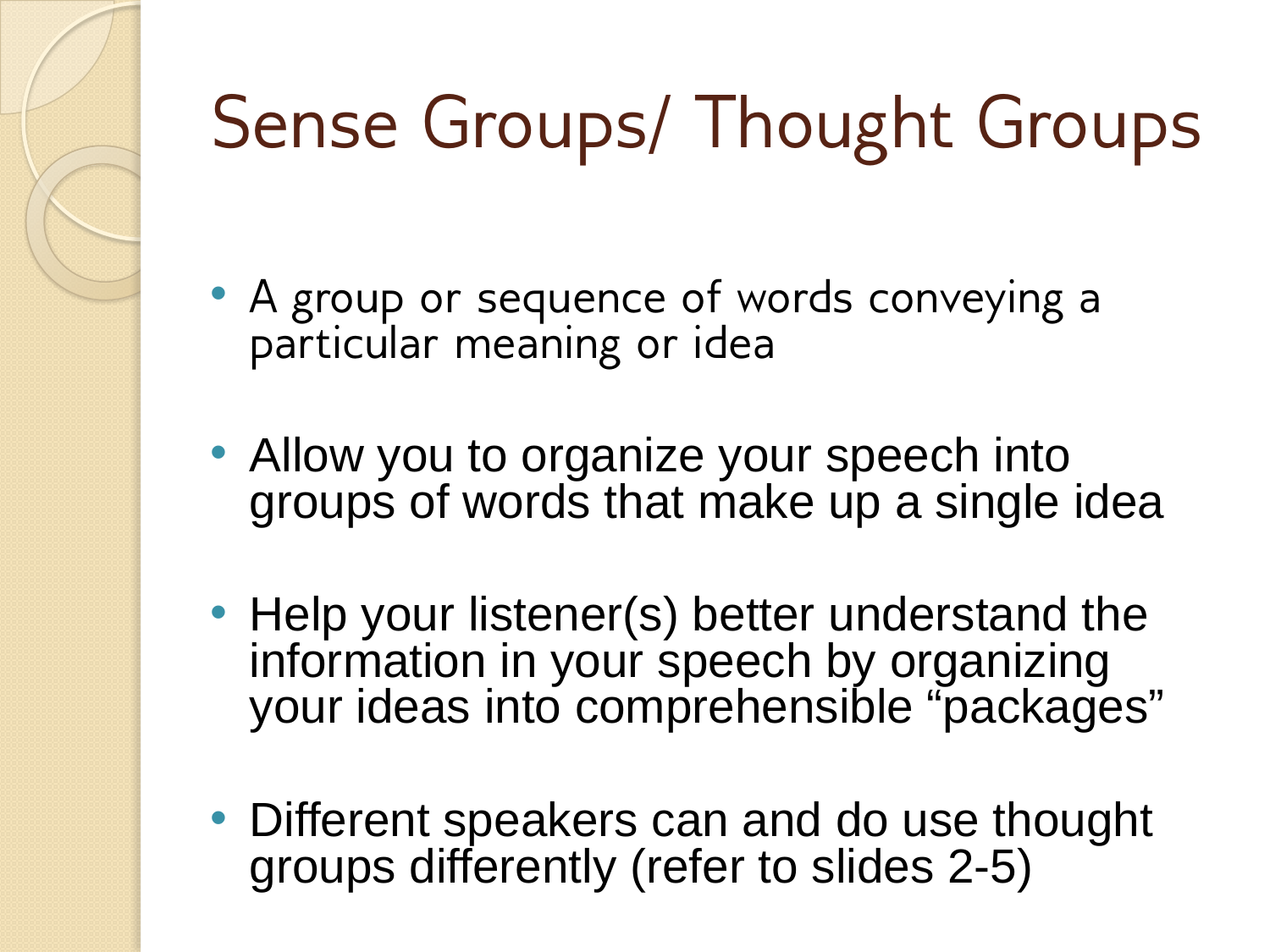

# Sense Groups/ Thought Groups

A group or sequence of words conveying a particular meaning or idea

Allow you to organize your speech into groups of words that make up a single idea

Help your listener(s) better understand the information in your speech by organizing your ideas into comprehensible “packages”

Different speakers can and do use thought groups differently (refer to slides 2-5)